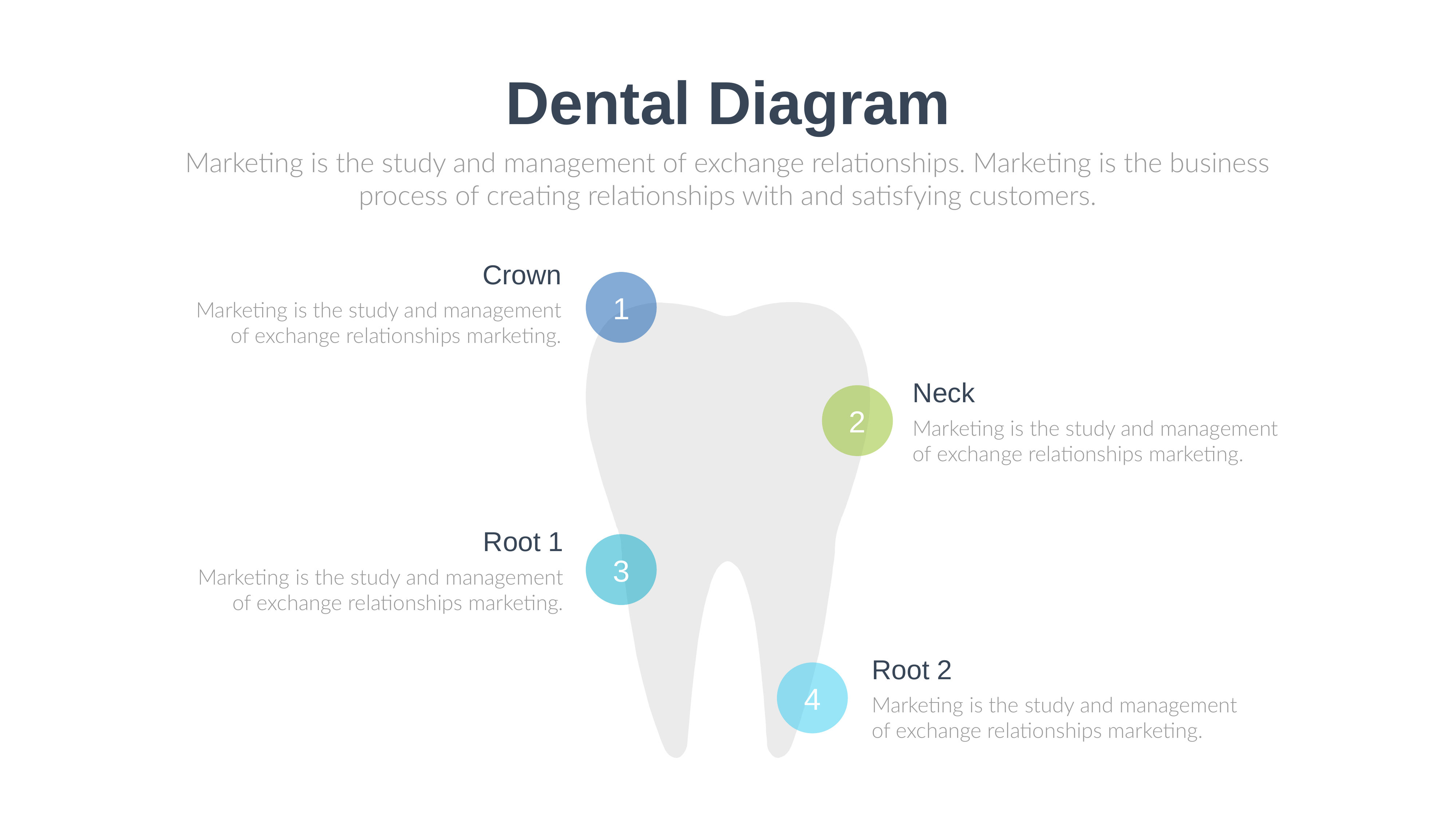

Dental Diagram
Marketing is the study and management of exchange relationships. Marketing is the business process of creating relationships with and satisfying customers.
Crown
Marketing is the study and management of exchange relationships marketing.
1

Neck
Marketing is the study and management of exchange relationships marketing.
2
Root 1
Marketing is the study and management of exchange relationships marketing.
3
Root 2
Marketing is the study and management of exchange relationships marketing.
4